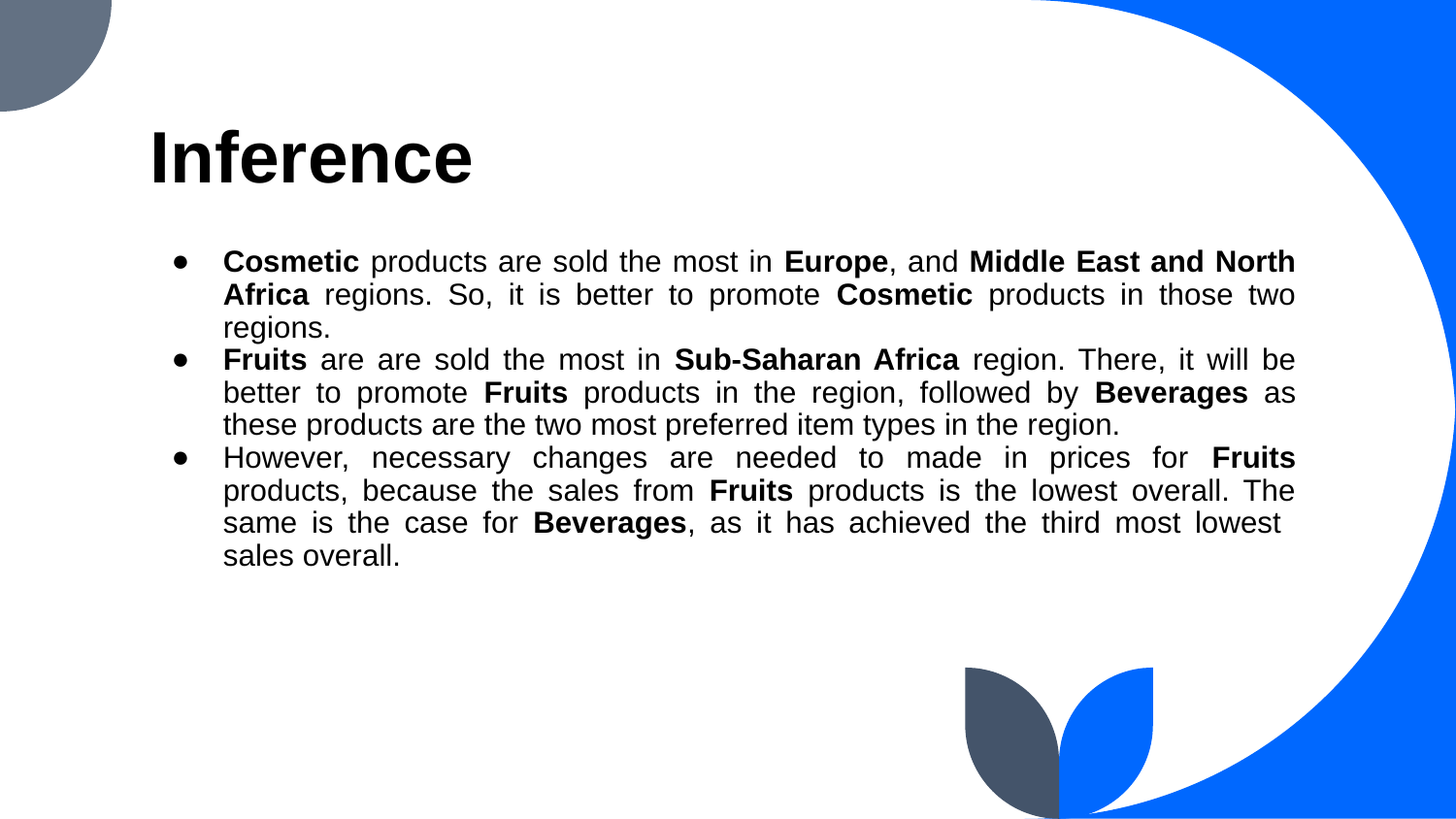

# Inference
Cosmetic products are sold the most in Europe, and Middle East and North Africa regions. So, it is better to promote Cosmetic products in those two regions.
Fruits are are sold the most in Sub-Saharan Africa region. There, it will be better to promote Fruits products in the region, followed by Beverages as these products are the two most preferred item types in the region.
However, necessary changes are needed to made in prices for Fruits products, because the sales from Fruits products is the lowest overall. The same is the case for Beverages, as it has achieved the third most lowest  sales overall.